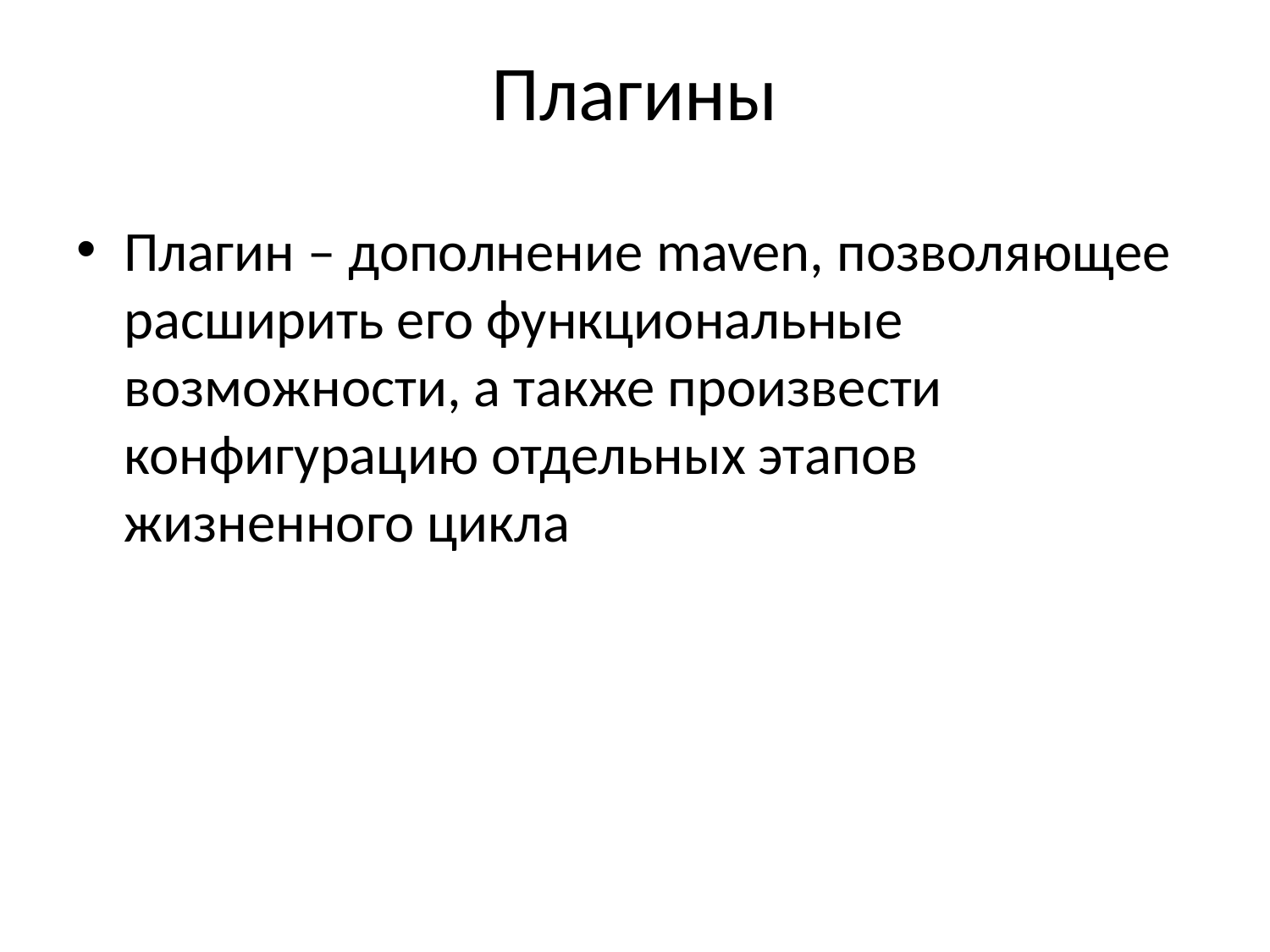

# Плагины
Плагин – дополнение maven, позволяющее расширить его функциональные возможности, а также произвести конфигурацию отдельных этапов жизненного цикла